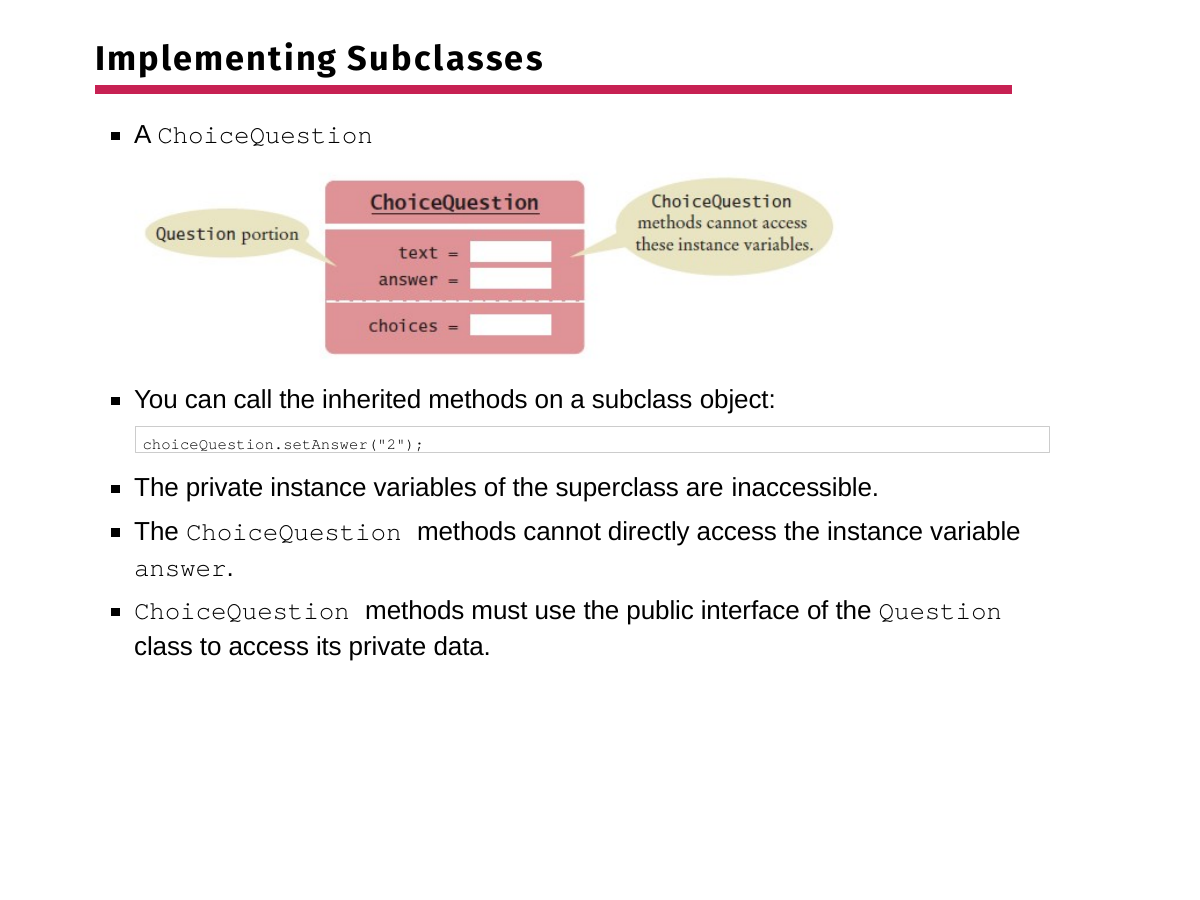

# Implementing Subclasses
A ChoiceQuestion object

You can call the inherited methods on a subclass object:

choiceQuestion.setAnswer("2");
The private instance variables of the superclass are inaccessible.
The ChoiceQuestion methods cannot directly access the instance variable
answer.
ChoiceQuestion methods must use the public interface of the Question
class to access its private data.